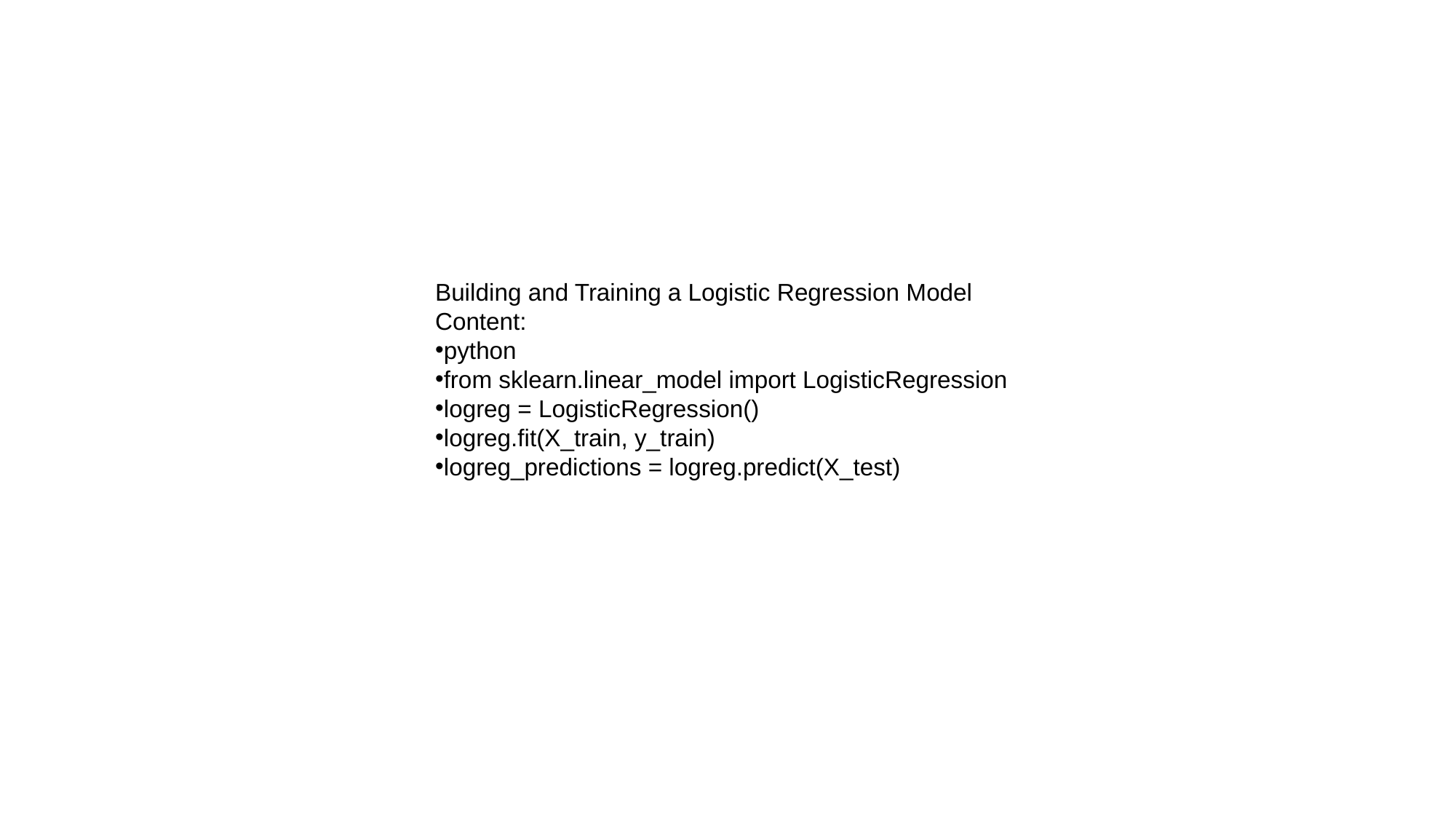

Building and Training a Logistic Regression Model
Content:
python
from sklearn.linear_model import LogisticRegression
logreg = LogisticRegression()
logreg.fit(X_train, y_train)
logreg_predictions = logreg.predict(X_test)